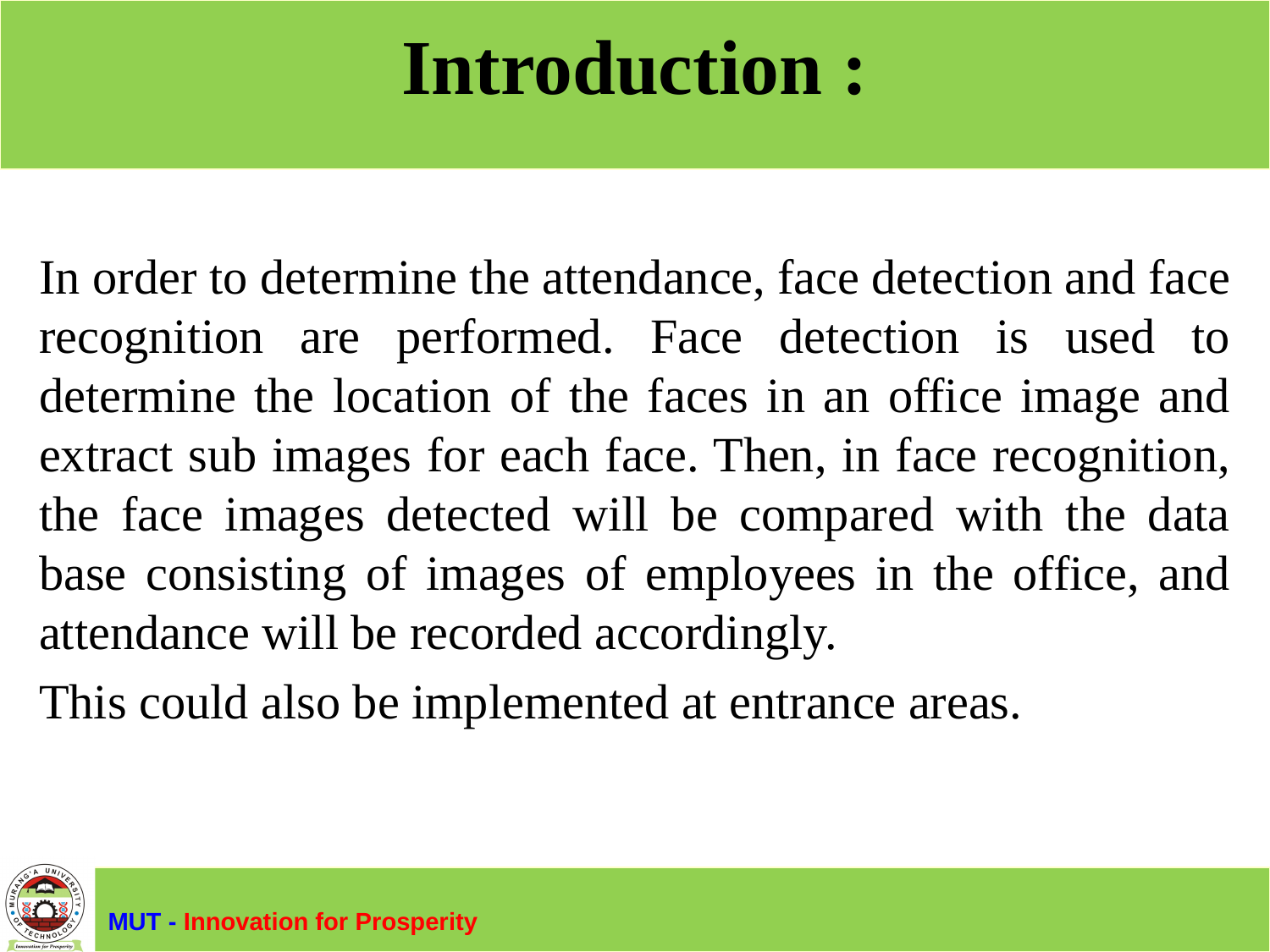

# Introduction :

In order to determine the attendance, face detection and face recognition are performed. Face detection is used to determine the location of the faces in an office image and extract sub images for each face. Then, in face recognition, the face images detected will be compared with the data base consisting of images of employees in the office, and attendance will be recorded accordingly.
This could also be implemented at entrance areas.
MUT - Innovation for Prosperity